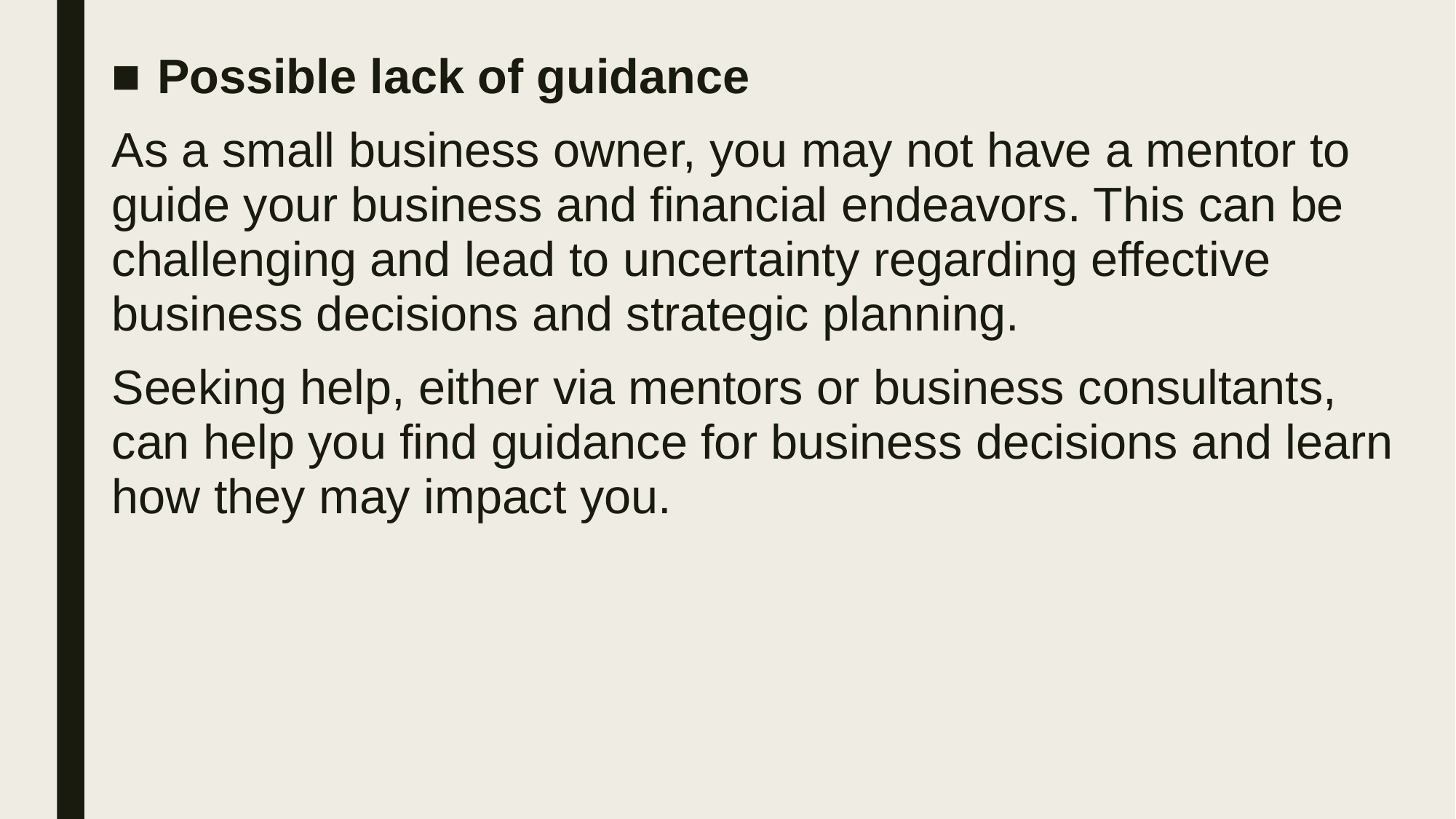

Possible lack of guidance
As a small business owner, you may not have a mentor to guide your business and financial endeavors. This can be challenging and lead to uncertainty regarding effective business decisions and strategic planning.
Seeking help, either via mentors or business consultants, can help you find guidance for business decisions and learn how they may impact you.